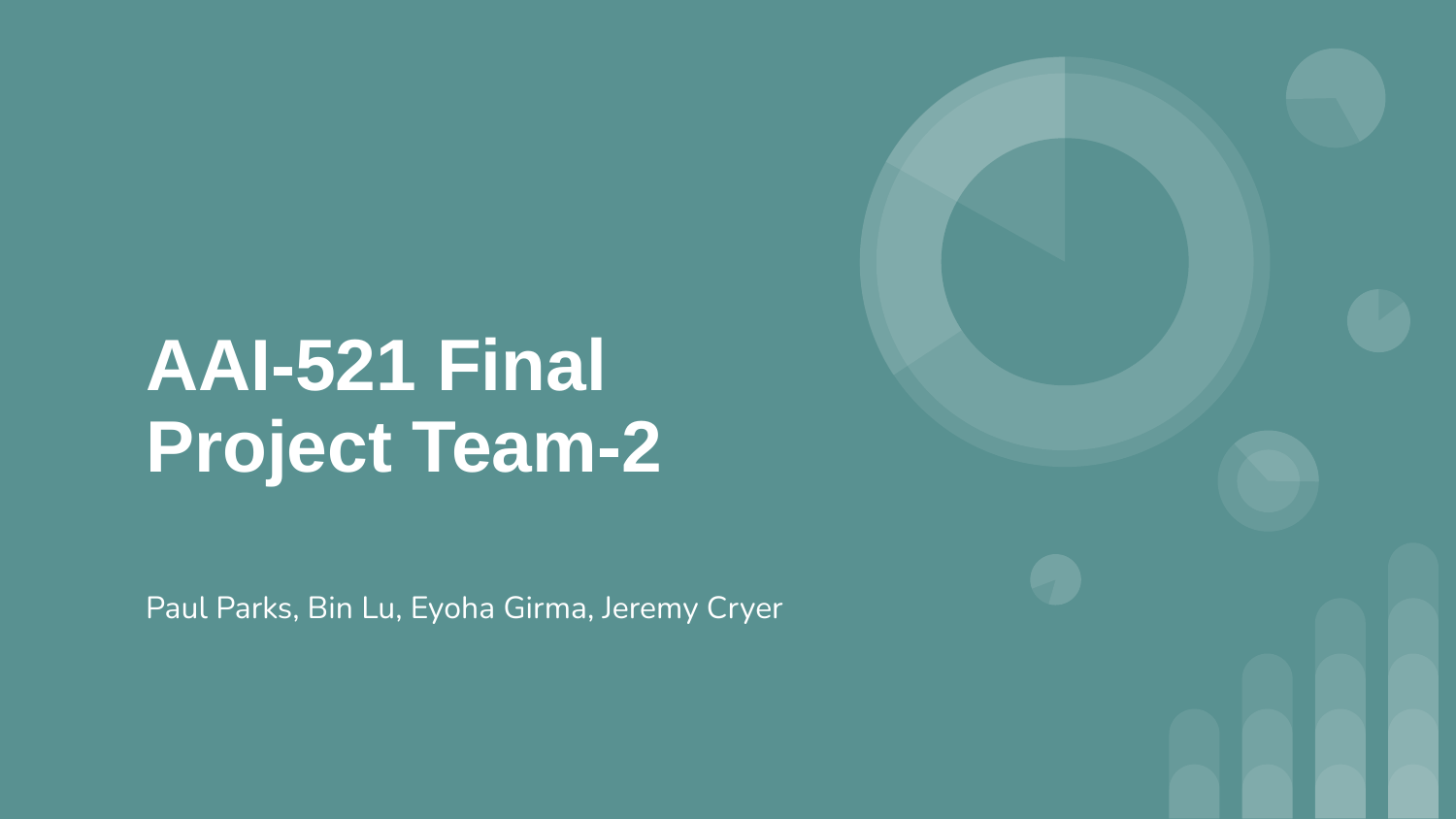

# AAI-521 Final Project Team-2
Paul Parks, Bin Lu, Eyoha Girma, Jeremy Cryer